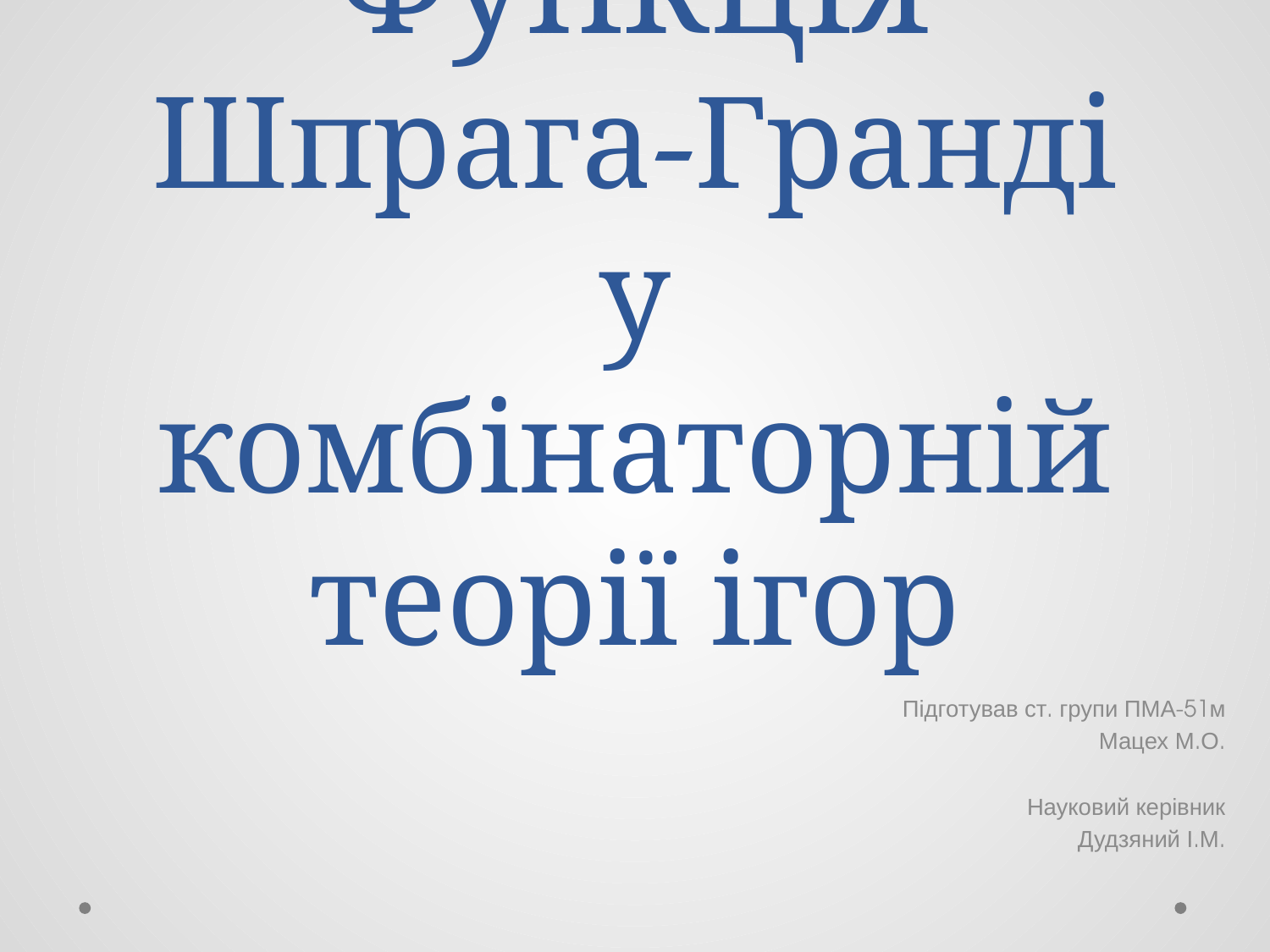

# Функція Шпрага-Гранді у комбінаторній теорії ігор
Підготував ст. групи ПМА-51м
Мацех М.О.
Науковий керівник
Дудзяний І.М.